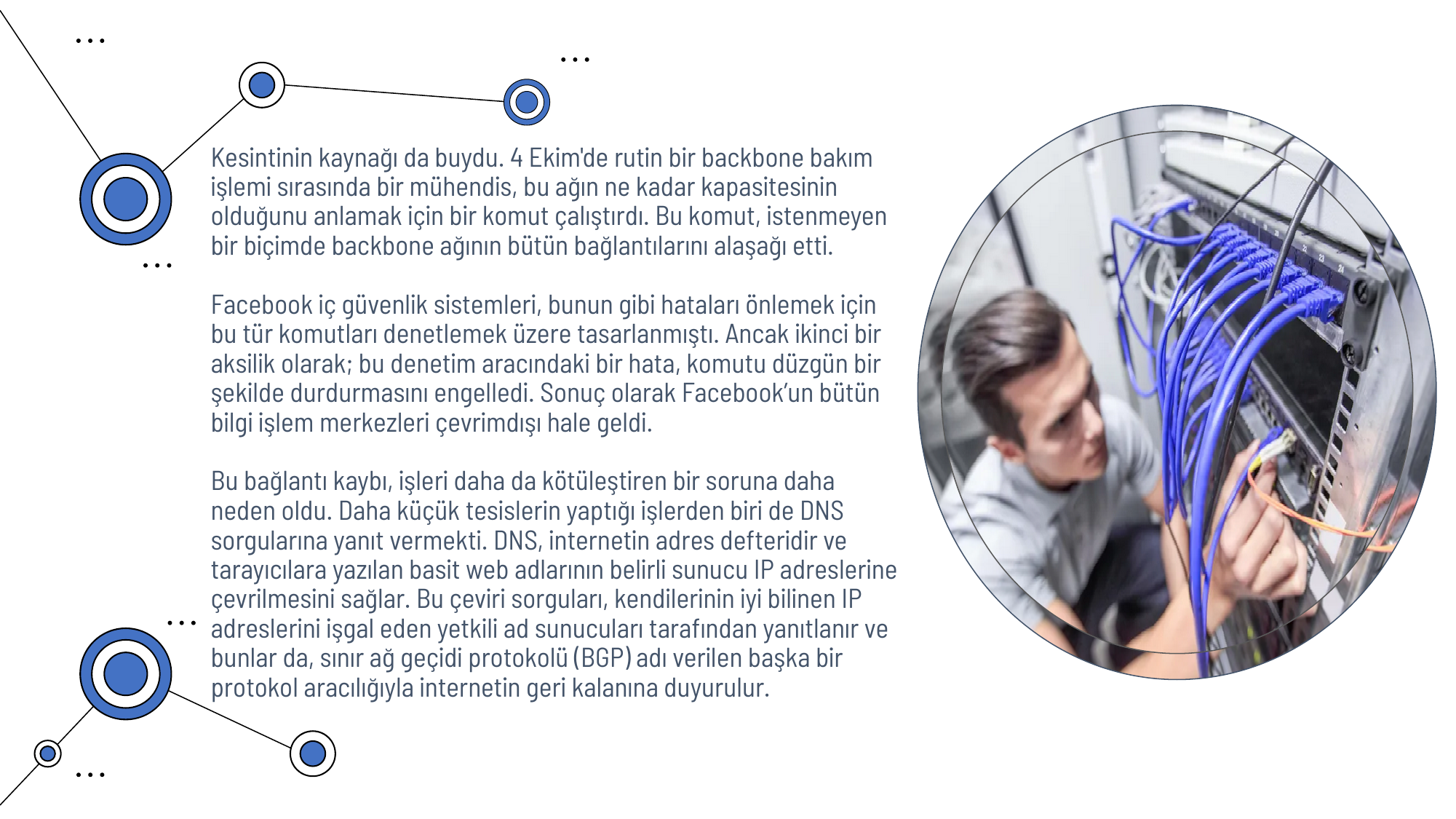

Kesintinin kaynağı da buydu. 4 Ekim'de rutin bir backbone bakım işlemi sırasında bir mühendis, bu ağın ne kadar kapasitesinin olduğunu anlamak için bir komut çalıştırdı. Bu komut, istenmeyen bir biçimde backbone ağının bütün bağlantılarını alaşağı etti.
Facebook iç güvenlik sistemleri, bunun gibi hataları önlemek için bu tür komutları denetlemek üzere tasarlanmıştı. Ancak ikinci bir aksilik olarak; bu denetim aracındaki bir hata, komutu düzgün bir şekilde durdurmasını engelledi. Sonuç olarak Facebook’un bütün bilgi işlem merkezleri çevrimdışı hale geldi.

Bu bağlantı kaybı, işleri daha da kötüleştiren bir soruna daha neden oldu. Daha küçük tesislerin yaptığı işlerden biri de DNS sorgularına yanıt vermekti. DNS, internetin adres defteridir ve tarayıcılara yazılan basit web adlarının belirli sunucu IP adreslerine çevrilmesini sağlar. Bu çeviri sorguları, kendilerinin iyi bilinen IP adreslerini işgal eden yetkili ad sunucuları tarafından yanıtlanır ve bunlar da, sınır ağ geçidi protokolü (BGP) adı verilen başka bir protokol aracılığıyla internetin geri kalanına duyurulur.